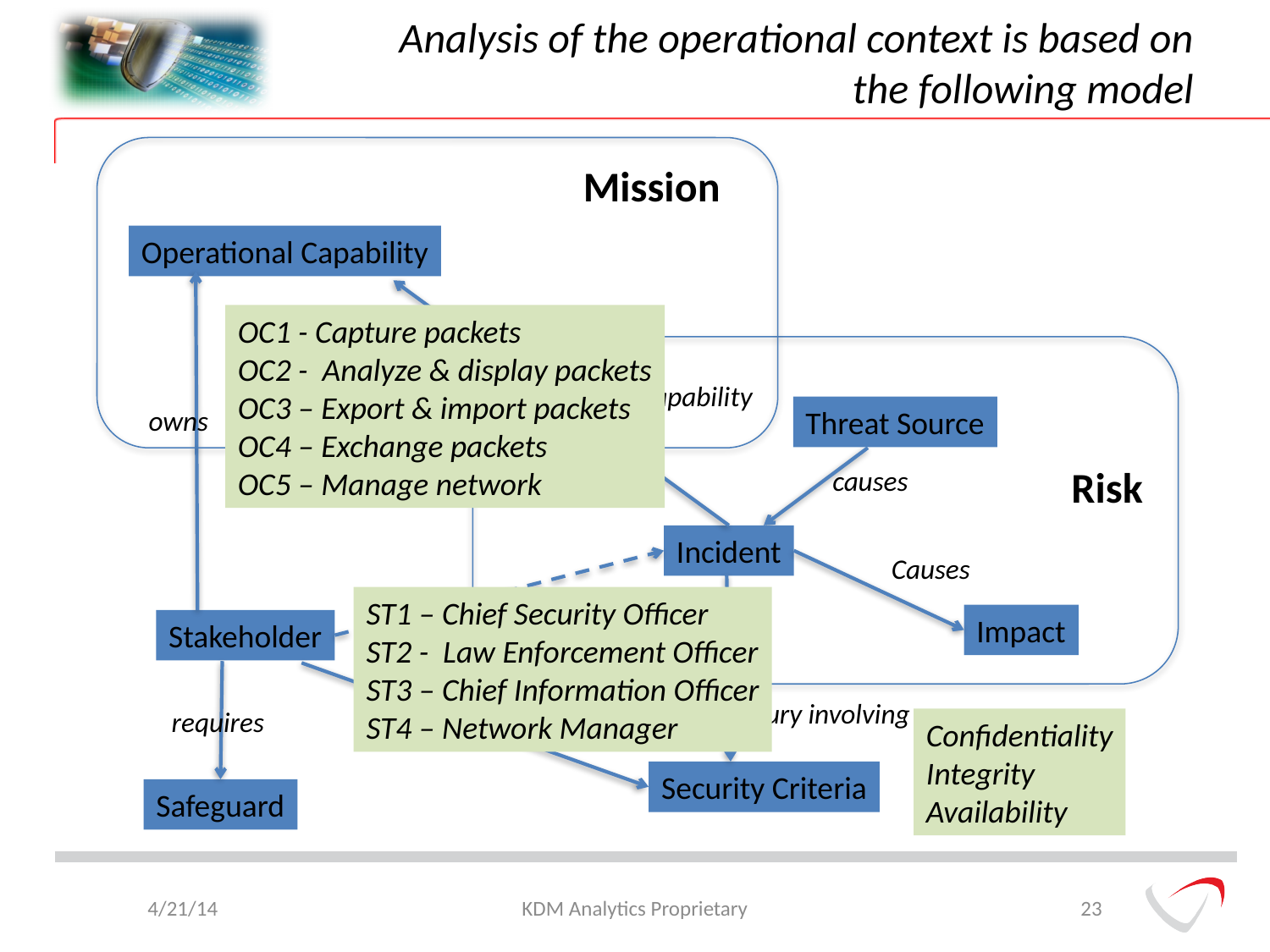

# Analysis of the operational context is based on the following model

Mission
Operational Capability
OC1 - Capture packets
OC2 -  Analyze & display packets
OC3 – Export & import packets
OC4 – Exchange packets
OC5 – Manage network

Injures the capability
owns
Threat Source
Risk
causes
Incident
Causes
ST1 – Chief Security Officer
ST2 -  Law Enforcement Officer
ST3 – Chief Information Officer
ST4 – Network Manager
Impact
Stakeholder
Wants to mitigate
Produces injury involving
Is sensitive to
requires
Confidentiality
Integrity
Availability
Security Criteria
Safeguard